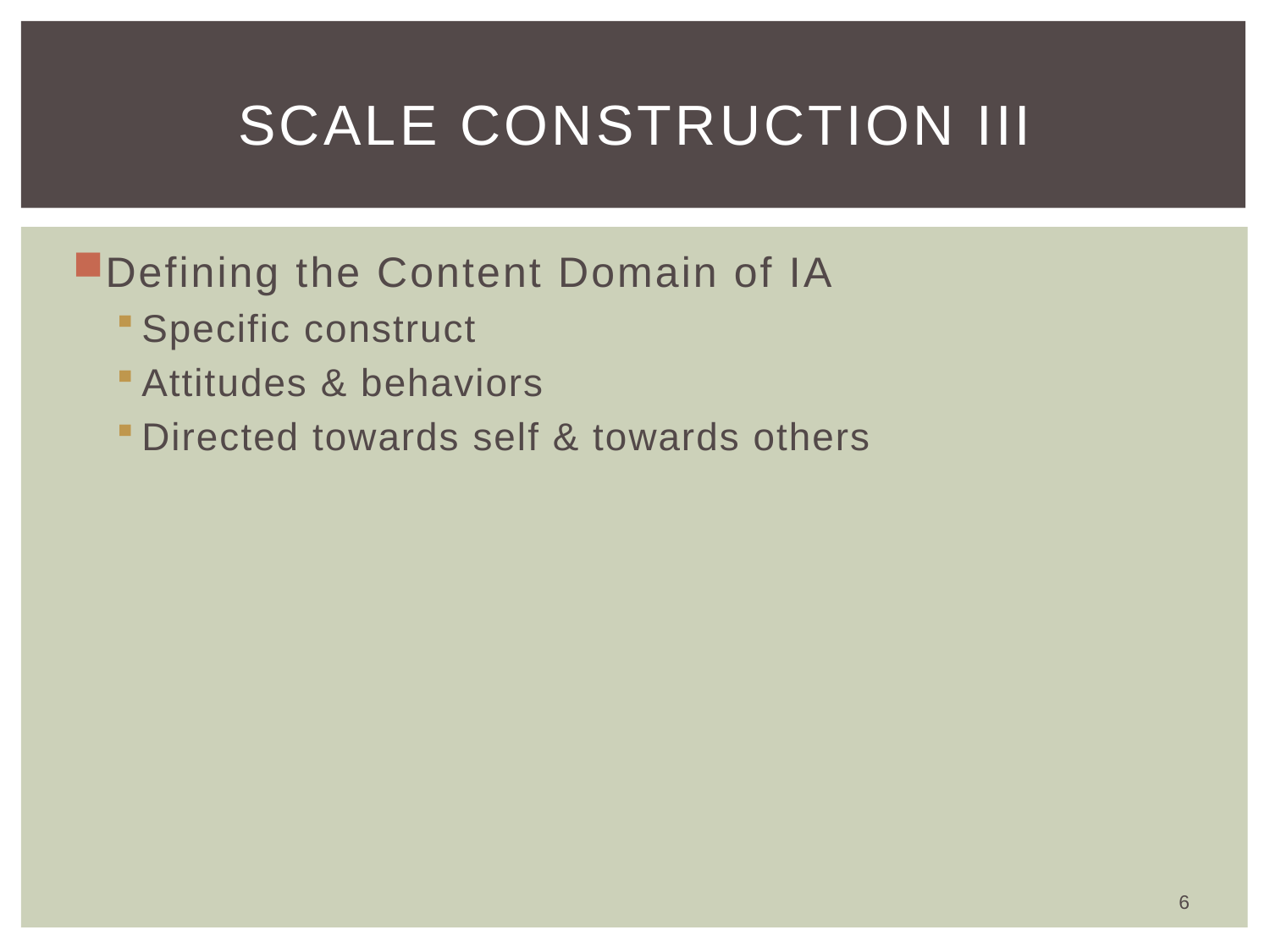

# Scale construction iii
Defining the Content Domain of IA
Specific construct
Attitudes & behaviors
Directed towards self & towards others
6